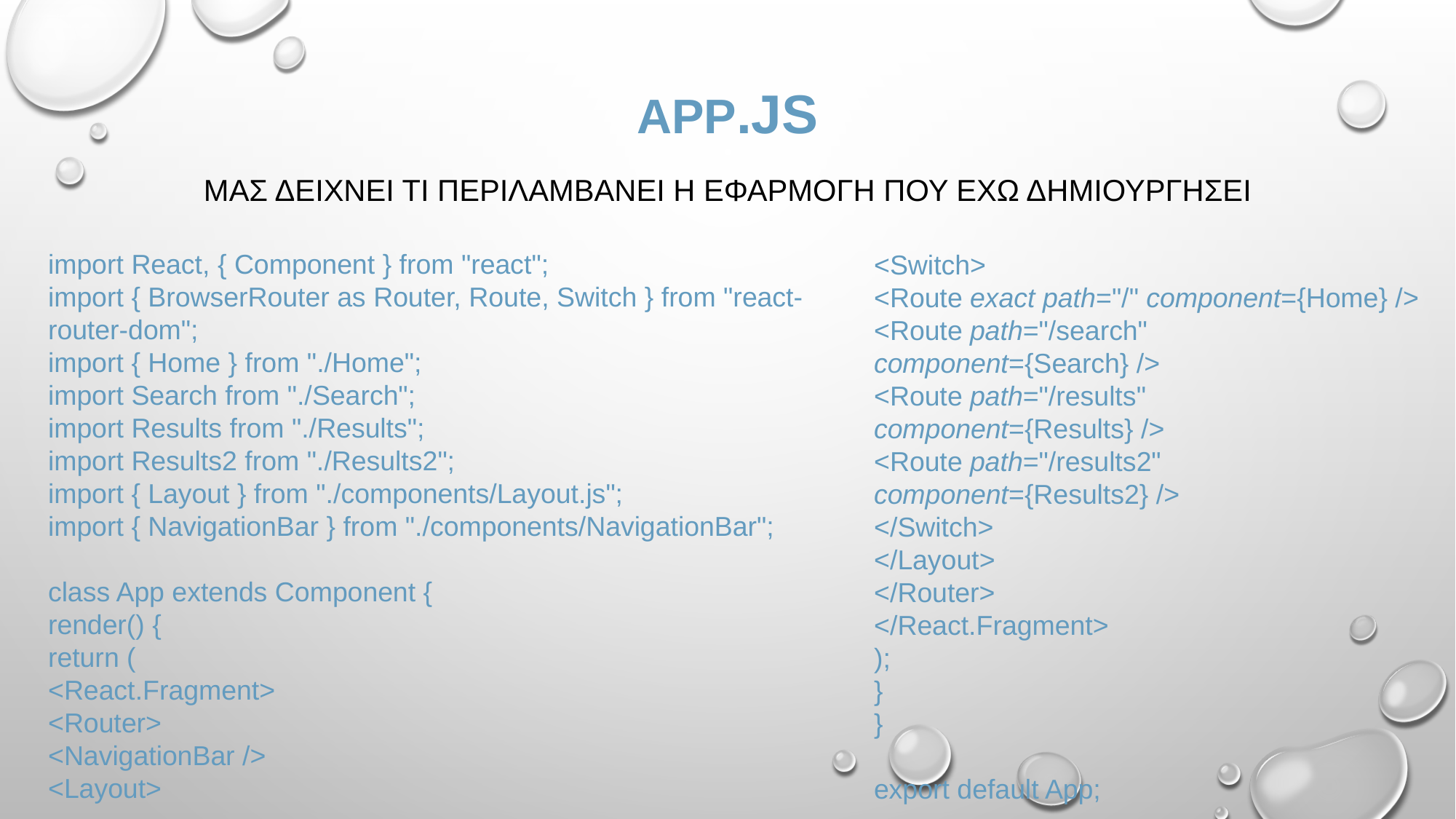

# App.js
Μασ δειχνει τι περιλαμβανει η εφαρμογη που εχω δημιουργησει
import React, { Component } from "react";
import { BrowserRouter as Router, Route, Switch } from "react-router-dom";
import { Home } from "./Home";
import Search from "./Search";
import Results from "./Results";
import Results2 from "./Results2";
import { Layout } from "./components/Layout.js";
import { NavigationBar } from "./components/NavigationBar";
class App extends Component {
render() {
return (
<React.Fragment>
<Router>
<NavigationBar />
<Layout>
<Switch>
<Route exact path="/" component={Home} />
<Route path="/search" component={Search} />
<Route path="/results" component={Results} />
<Route path="/results2" component={Results2} />
</Switch>
</Layout>
</Router>
</React.Fragment>
);
}
}
export default App;